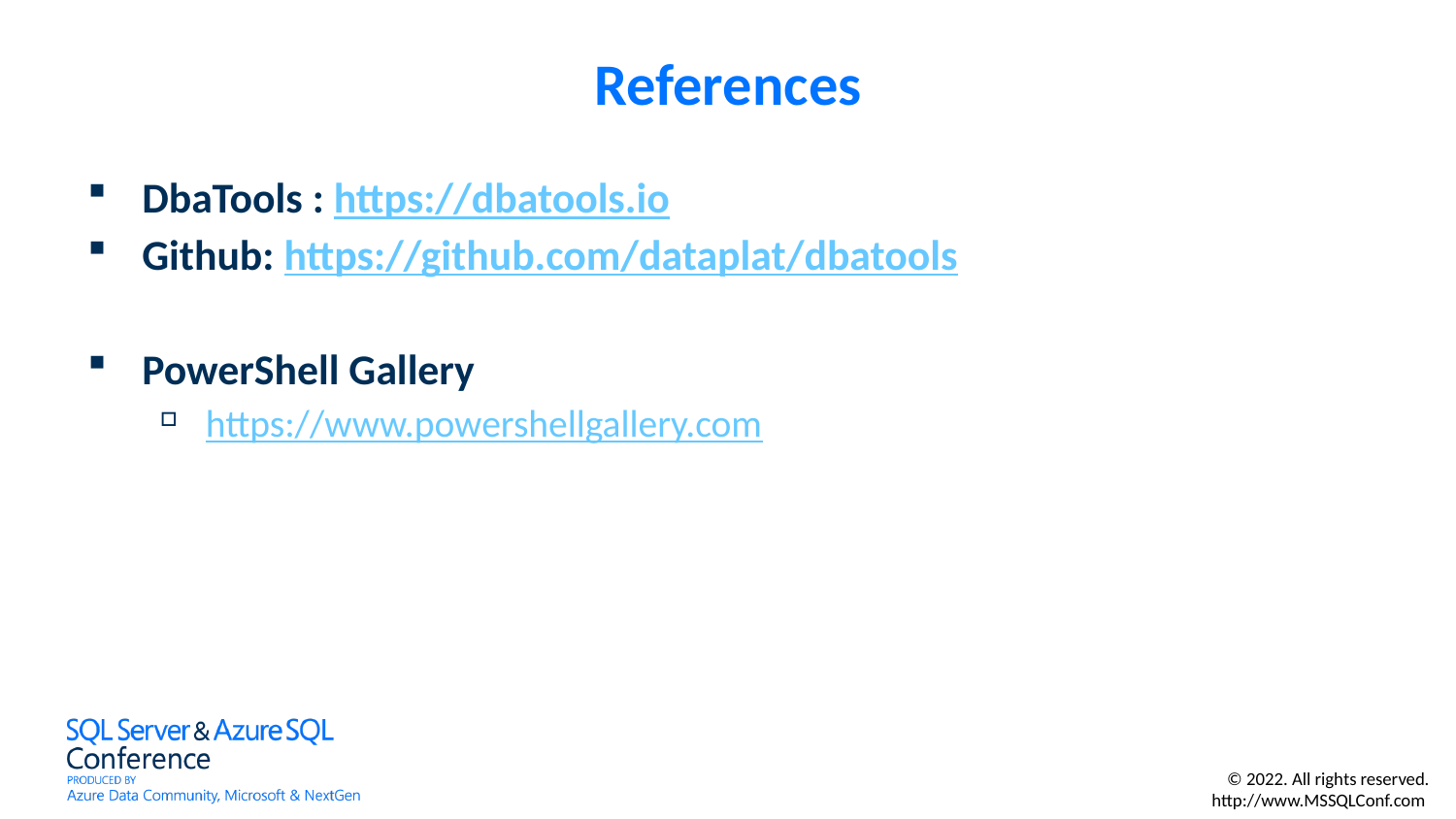

# References
DbaTools : https://dbatools.io
Github: https://github.com/dataplat/dbatools

PowerShell Gallery
https://www.powershellgallery.com